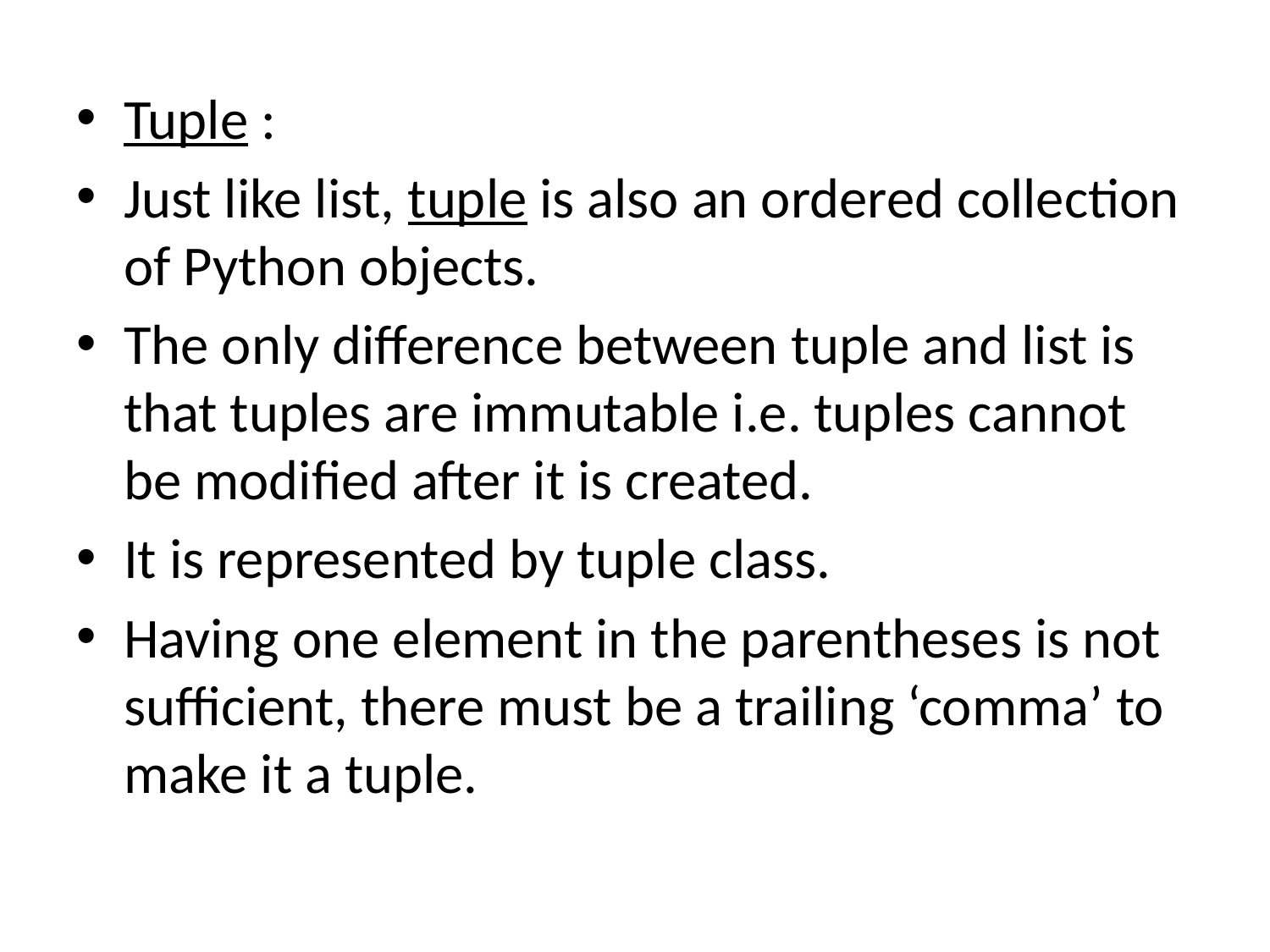

Tuple :
Just like list, tuple is also an ordered collection of Python objects.
The only difference between tuple and list is that tuples are immutable i.e. tuples cannot be modified after it is created.
It is represented by tuple class.
Having one element in the parentheses is not sufficient, there must be a trailing ‘comma’ to make it a tuple.